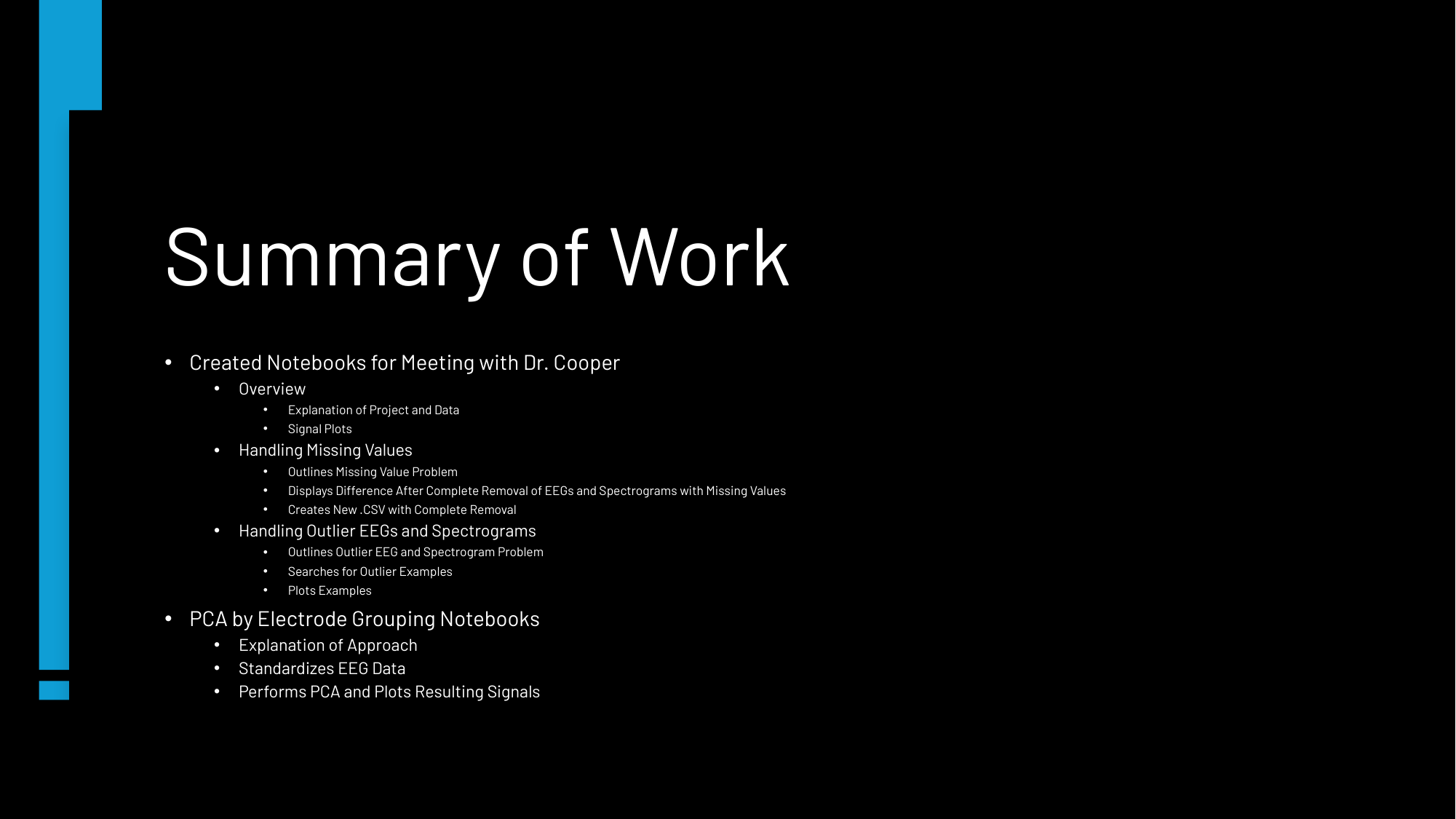

# Summary of Work

Created Notebooks for Meeting with Dr. Cooper
Overview
Explanation of Project and Data
Signal Plots
Handling Missing Values
Outlines Missing Value Problem
Displays Difference After Complete Removal of EEGs and Spectrograms with Missing Values
Creates New .CSV with Complete Removal
Handling Outlier EEGs and Spectrograms
Outlines Outlier EEG and Spectrogram Problem
Searches for Outlier Examples
Plots Examples
PCA by Electrode Grouping Notebooks
Explanation of Approach
Standardizes EEG Data
Performs PCA and Plots Resulting Signals